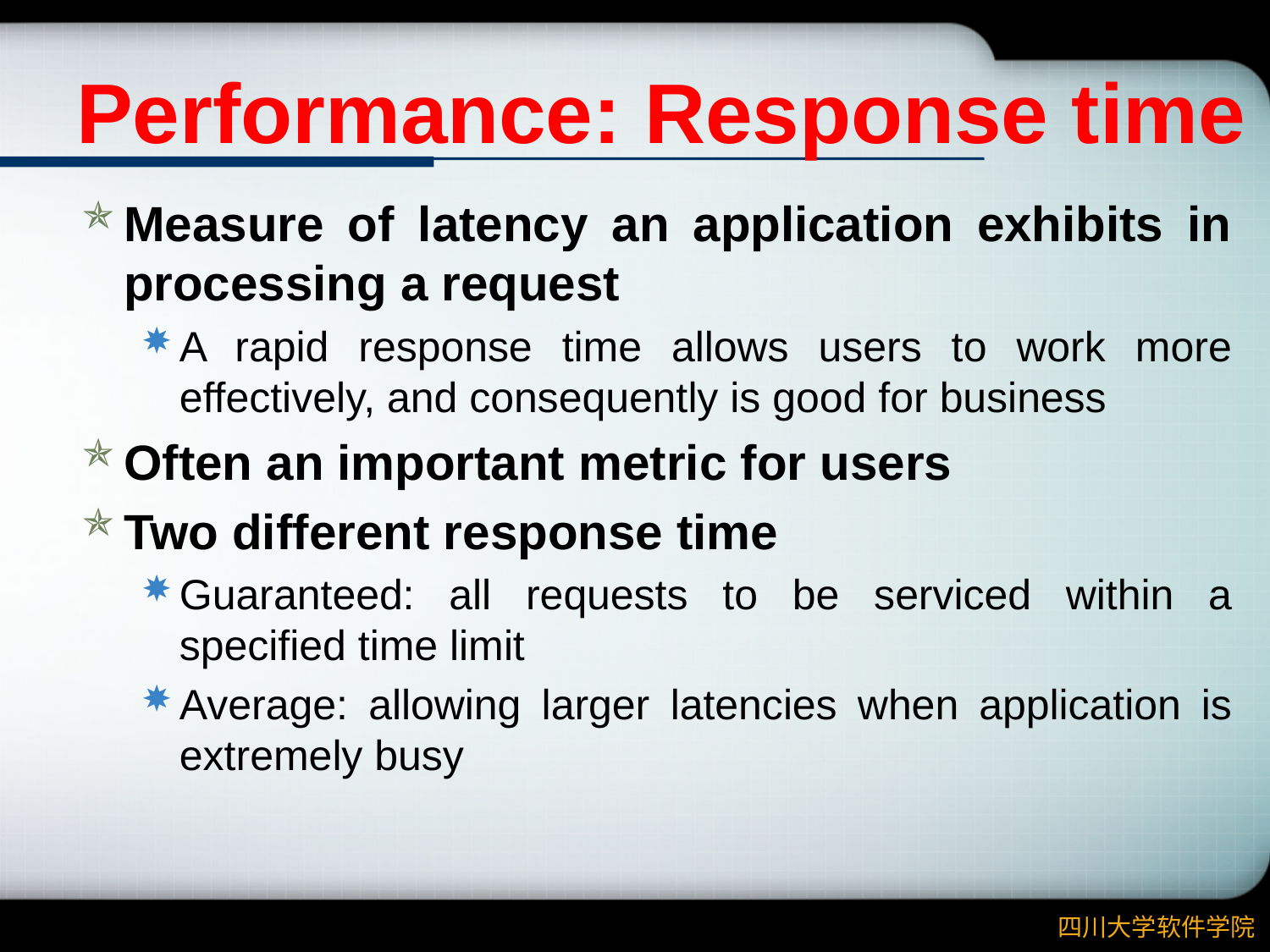

# Performance: Response time
Measure of latency an application exhibits in processing a request
A rapid response time allows users to work more effectively, and consequently is good for business
Often an important metric for users
Two different response time
Guaranteed: all requests to be serviced within a specified time limit
Average: allowing larger latencies when application is extremely busy